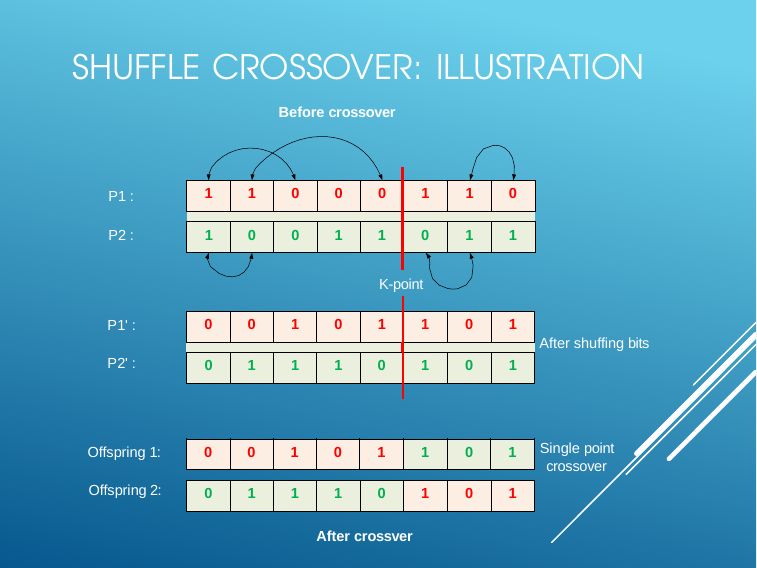

# Shuffle crossover: Illustration
Before crossover

| P1 : | 1 | 1 | 0 | 0 | 0 | 1 | 1 | 0 |
| --- | --- | --- | --- | --- | --- | --- | --- | --- |
|  |  |  |  |  |  |  |  |  |
| P2 : | 1 | 0 | 0 | 1 | 1 | 0 | 1 | 1 |

K-point

| 0 | 0 | 1 | 0 | 1 | 1 | 0 | 1 |
| --- | --- | --- | --- | --- | --- | --- | --- |
|  |  |  |  |  |  |  |  |
| 0 | 1 | 1 | 1 | 0 | 1 | 0 | 1 |
P1' :
After shuffing bits
P2' :
Single point crossover
| 0 | 0 | 1 | 0 | 1 | 1 | 0 | 1 |
| --- | --- | --- | --- | --- | --- | --- | --- |
Offspring 1:
Offspring 2:
| 0 | 1 | 1 | 1 | 0 | 1 | 0 | 1 |
| --- | --- | --- | --- | --- | --- | --- | --- |
After crossver